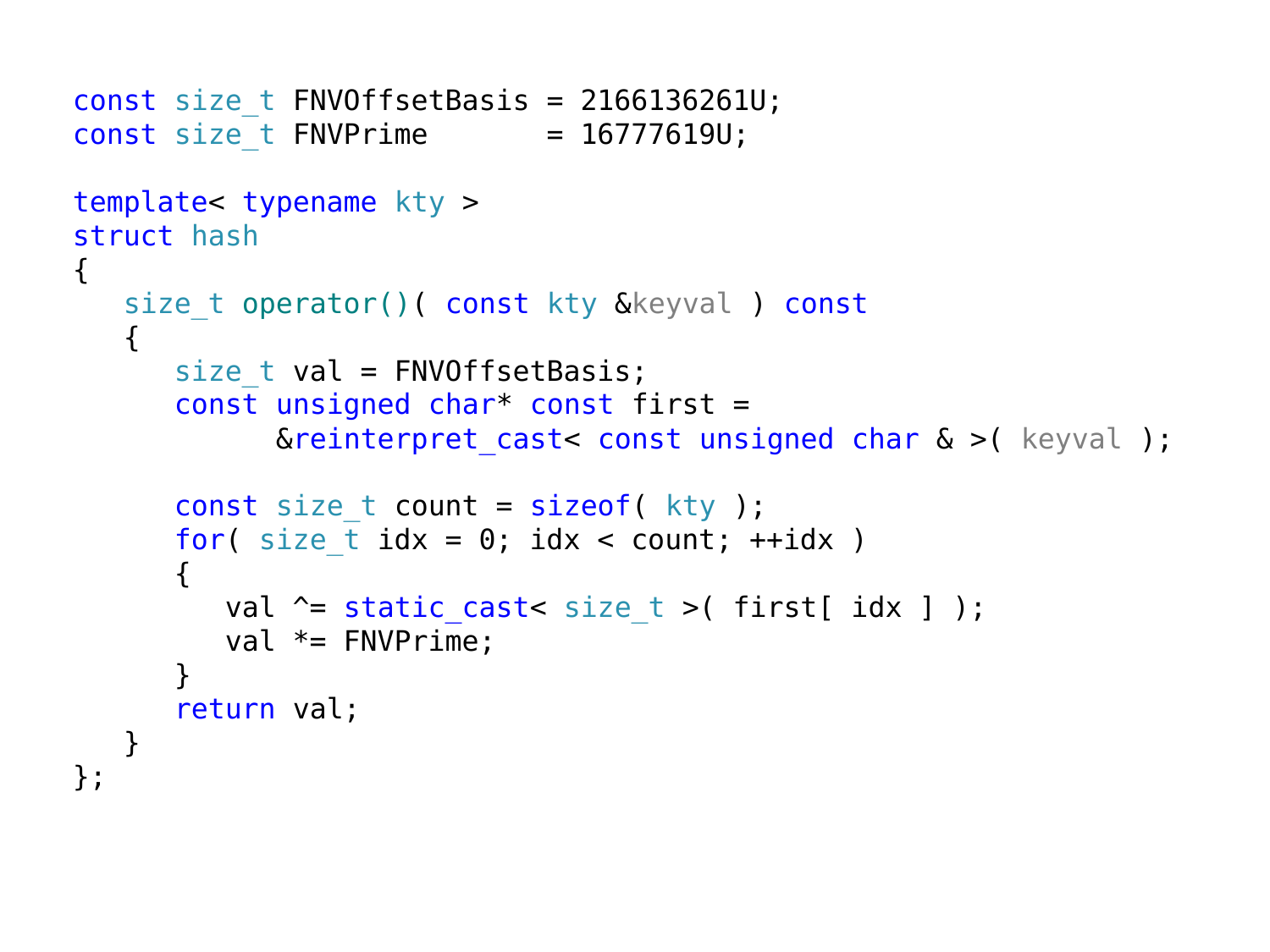

const size_t FNVOffsetBasis = 2166136261U;
const size_t FNVPrime       = 16777619U;

template< typename kty >
struct hash
{
   size_t operator()( const kty &keyval ) const
   {
      size_t val = FNVOffsetBasis;
      const unsigned char* const first =
            &reinterpret_cast< const unsigned char & >( keyval );

      const size_t count = sizeof( kty );
      for( size_t idx = 0; idx < count; ++idx )
      {
         val ^= static_cast< size_t >( first[ idx ] );
         val *= FNVPrime;
      }
      return val;
   }
};